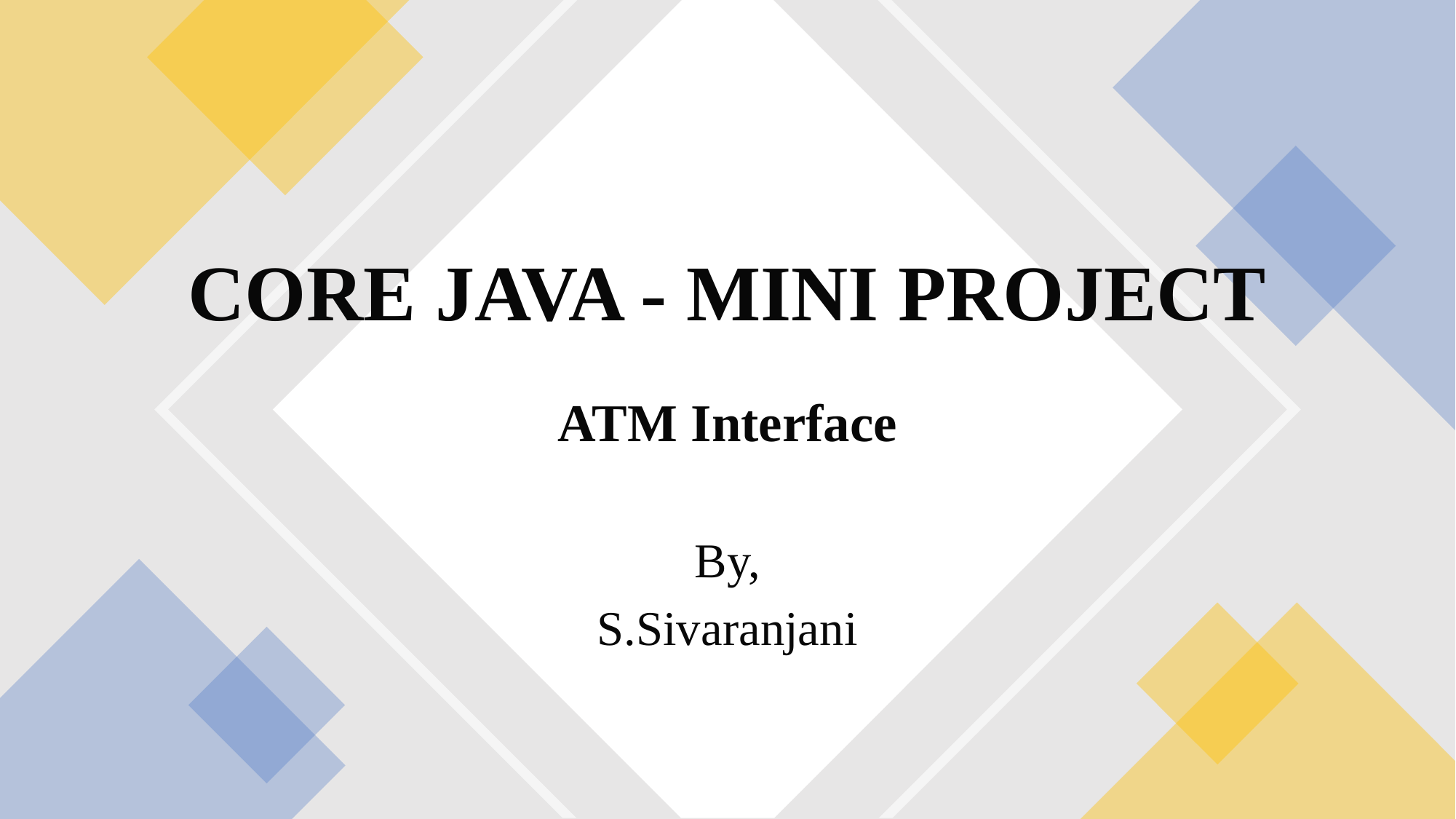

# CORE JAVA - MINI PROJECT

ATM Interface

By,
S.Sivaranjani